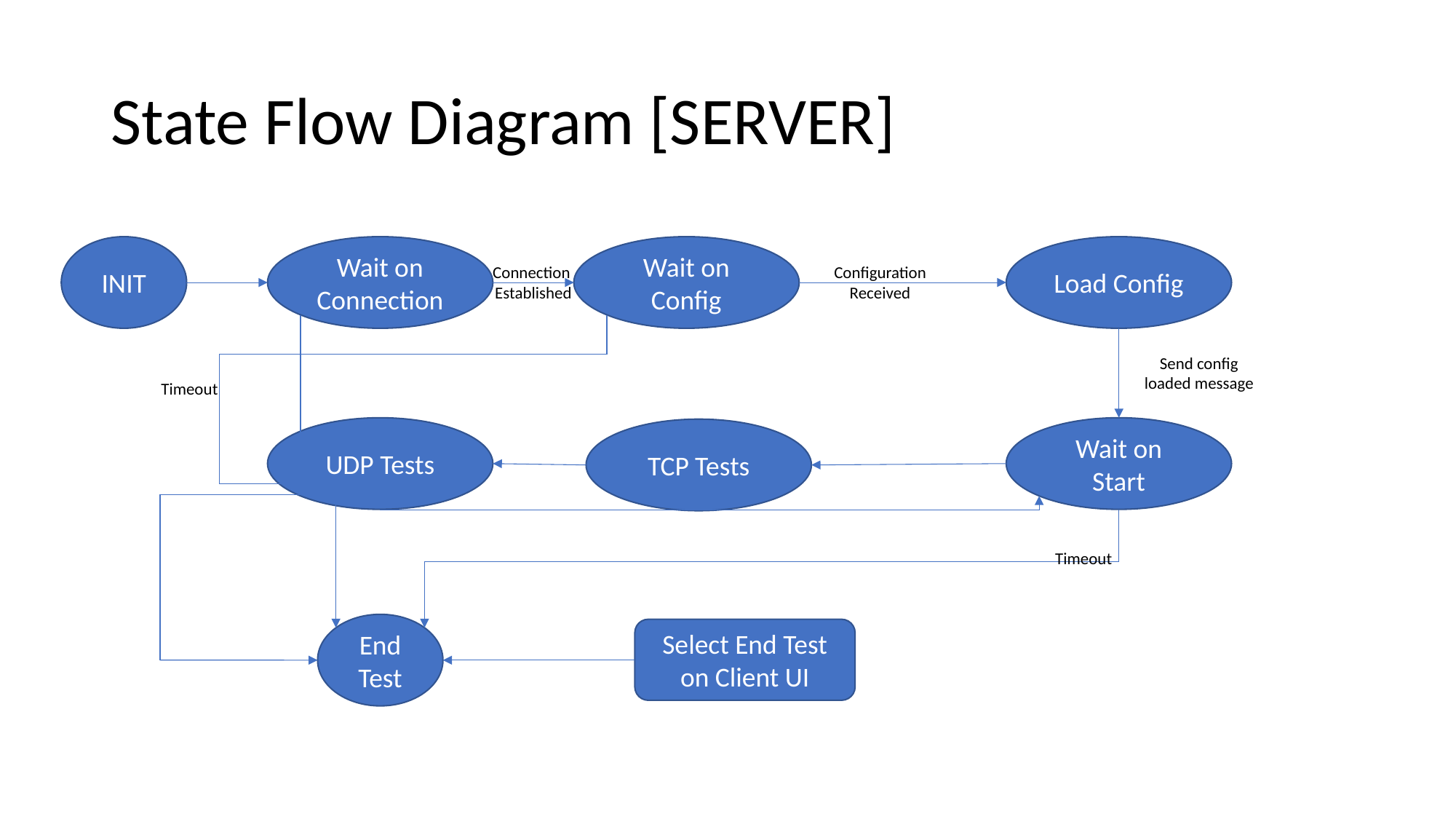

# State Flow Diagram [SERVER]
INIT
Wait on Connection
Wait on Config
Load Config
Configuration
Received
Connection
Established
Send config loaded message
Timeout
UDP Tests
Wait on Start
TCP Tests
Timeout
End Test
Select End Test on Client UI